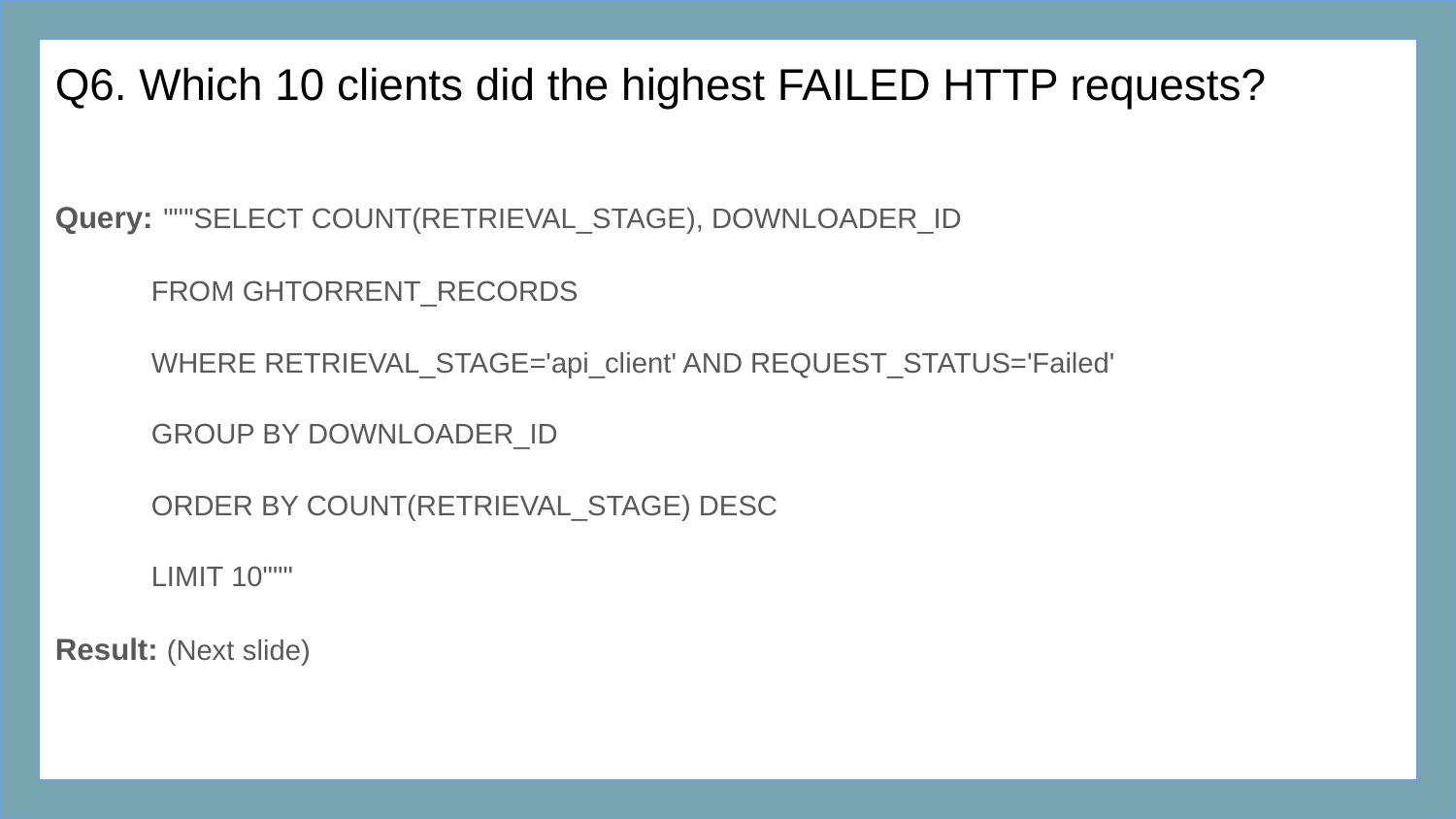

# Q6. Which 10 clients did the highest FAILED HTTP requests?

Query: """SELECT COUNT(RETRIEVAL_STAGE), DOWNLOADER_ID
            FROM GHTORRENT_RECORDS
            WHERE RETRIEVAL_STAGE='api_client' AND REQUEST_STATUS='Failed'
            GROUP BY DOWNLOADER_ID
            ORDER BY COUNT(RETRIEVAL_STAGE) DESC
            LIMIT 10"""
Result: (Next slide)